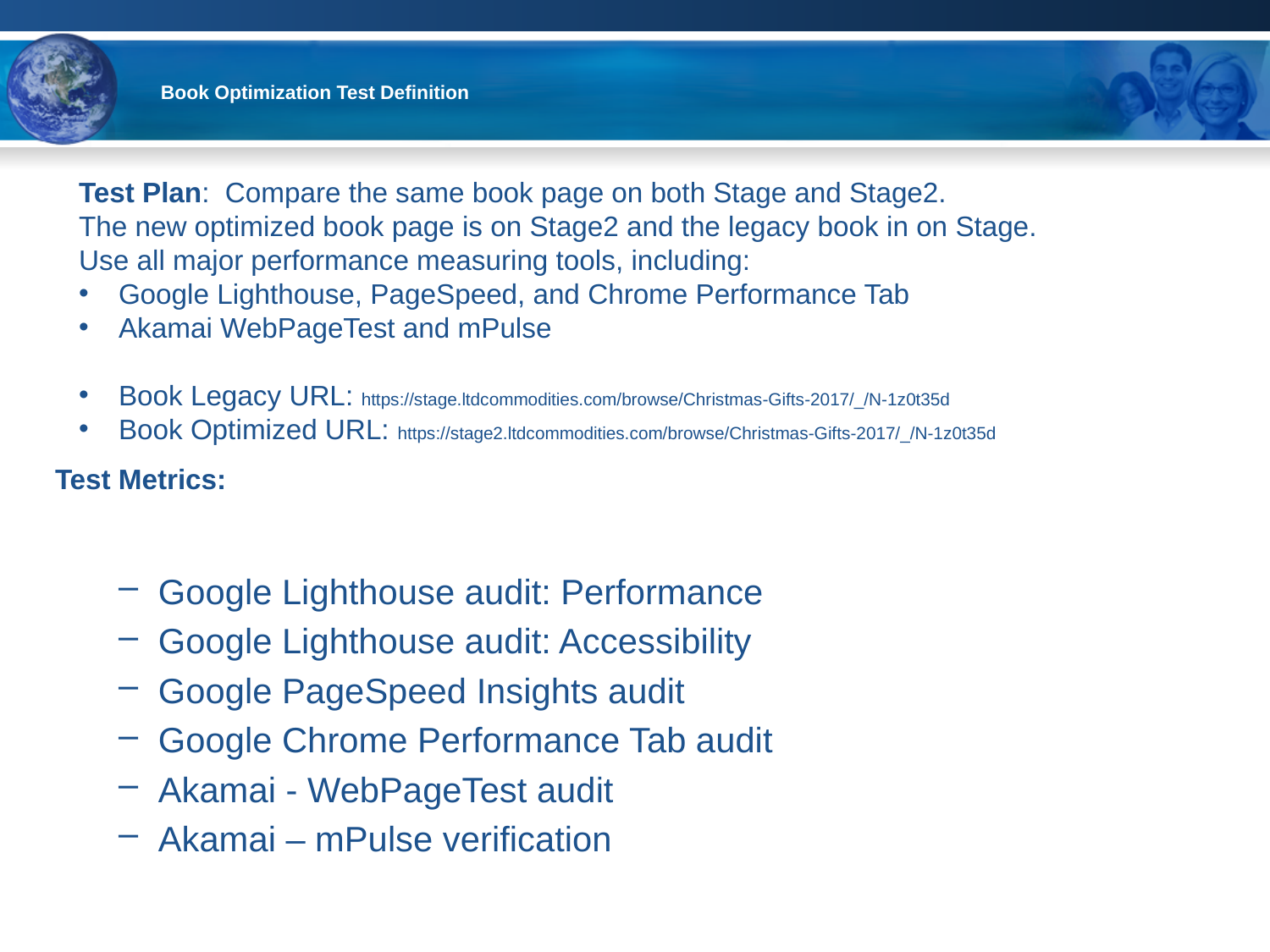

# Book Optimization Test Definition

Test Plan:  Compare the same book page on both Stage and Stage2.
The new optimized book page is on Stage2 and the legacy book in on Stage.
Use all major performance measuring tools, including:
Google Lighthouse, PageSpeed, and Chrome Performance Tab
Akamai WebPageTest and mPulse

Book Legacy URL: https://stage.ltdcommodities.com/browse/Christmas-Gifts-2017/_/N-1z0t35d
Book Optimized URL: https://stage2.ltdcommodities.com/browse/Christmas-Gifts-2017/_/N-1z0t35d
Test Metrics:

Google Lighthouse audit: Performance
Google Lighthouse audit: Accessibility
Google PageSpeed Insights audit
Google Chrome Performance Tab audit
Akamai - WebPageTest audit
Akamai – mPulse verification